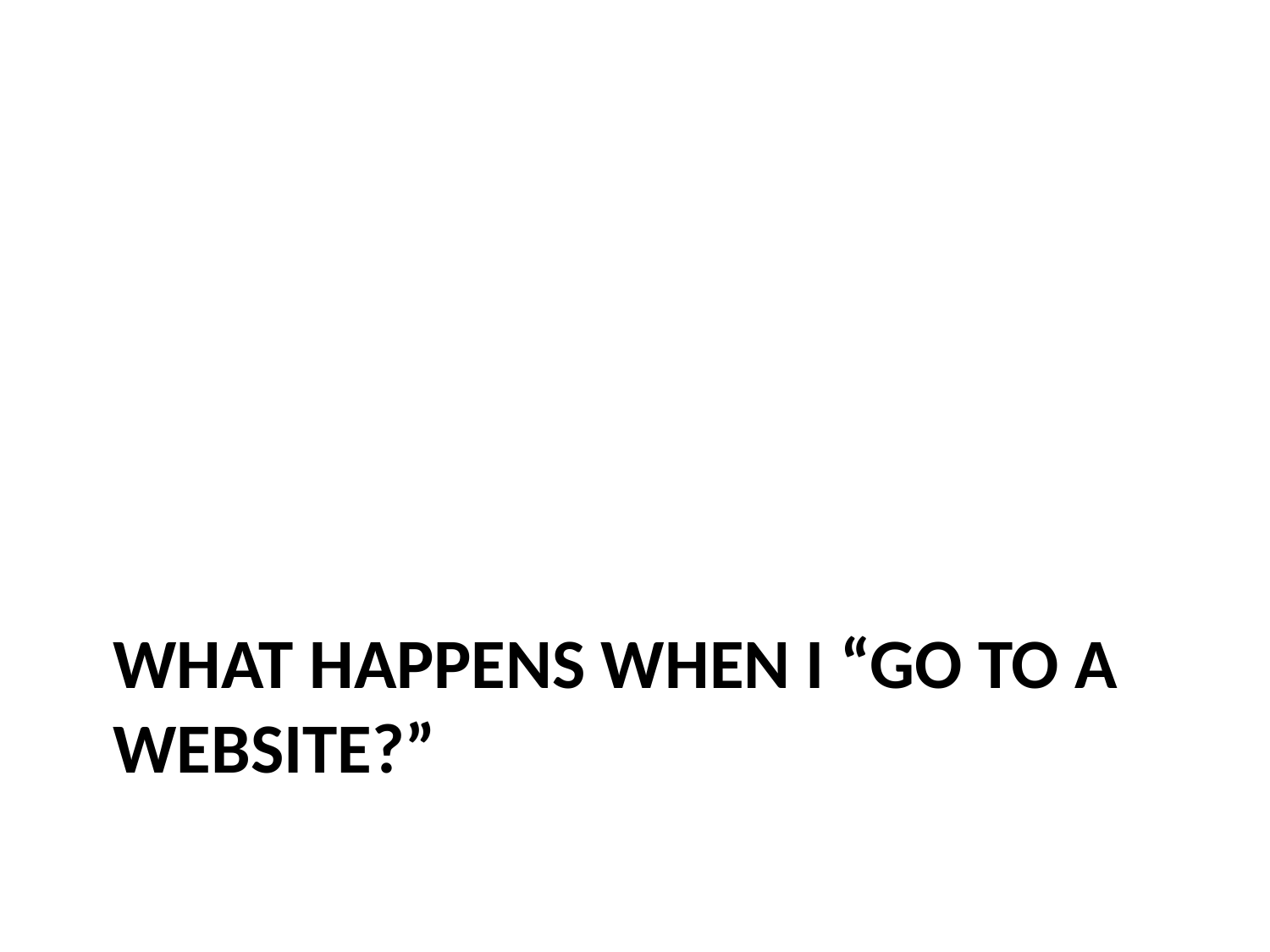

# What happens when I “go to a website?”